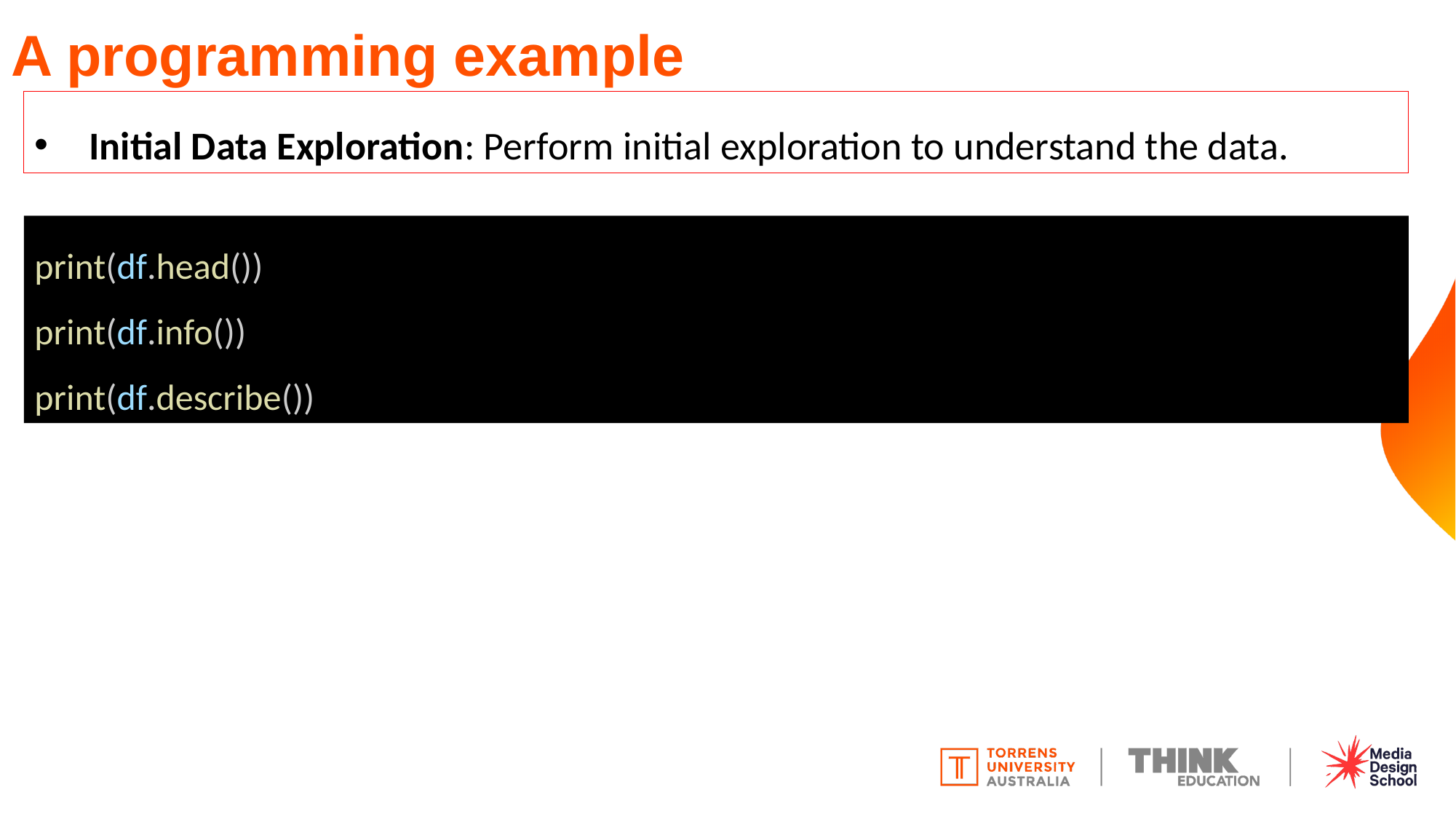

# A programming example
Initial Data Exploration: Perform initial exploration to understand the data.
print(df.head())
print(df.info())
print(df.describe())